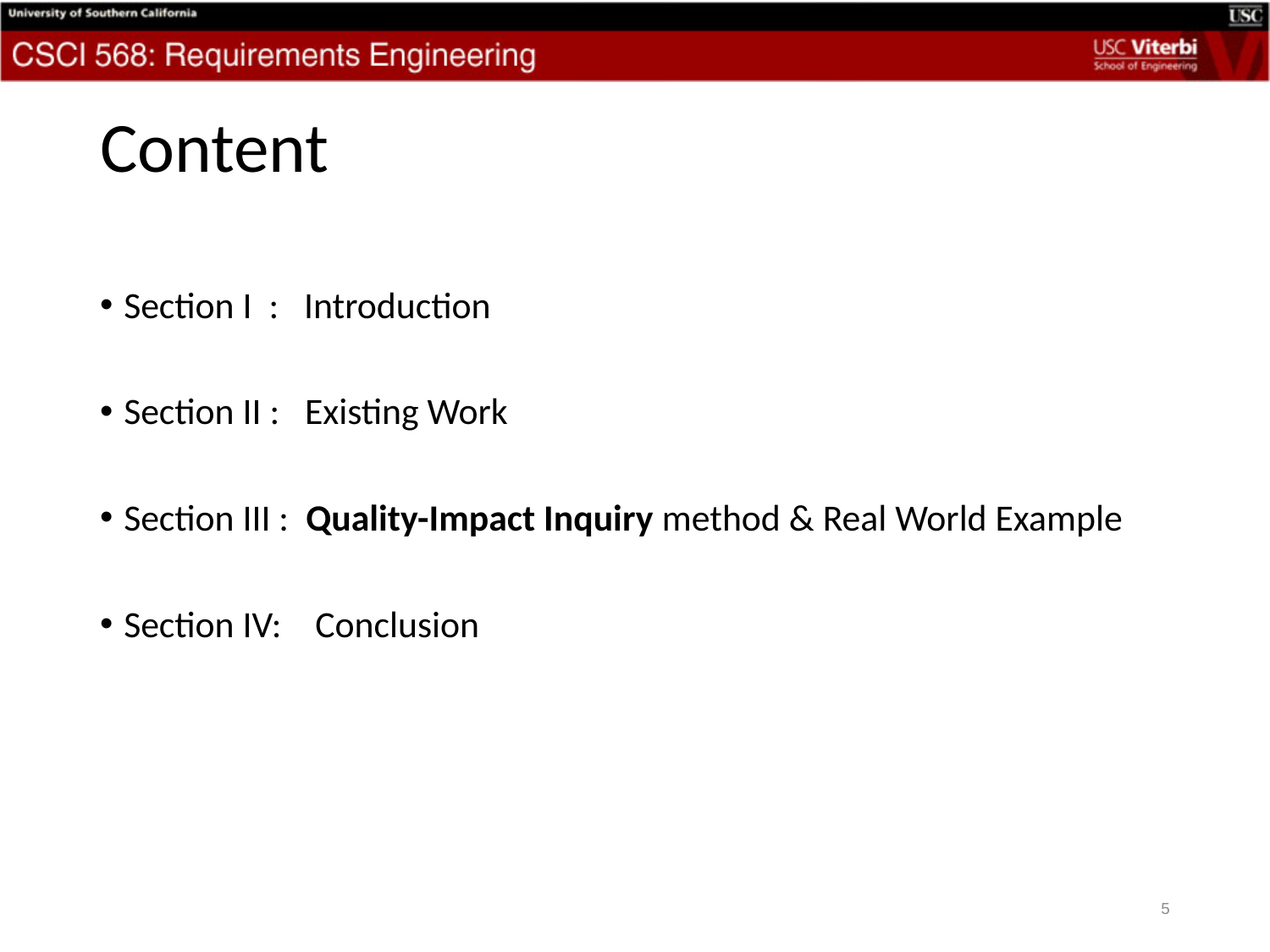

# Content

Section I  :   Introduction

Section II :   Existing Work

Section III :  Quality-Impact Inquiry method & Real World Example

Section IV:    Conclusion
5